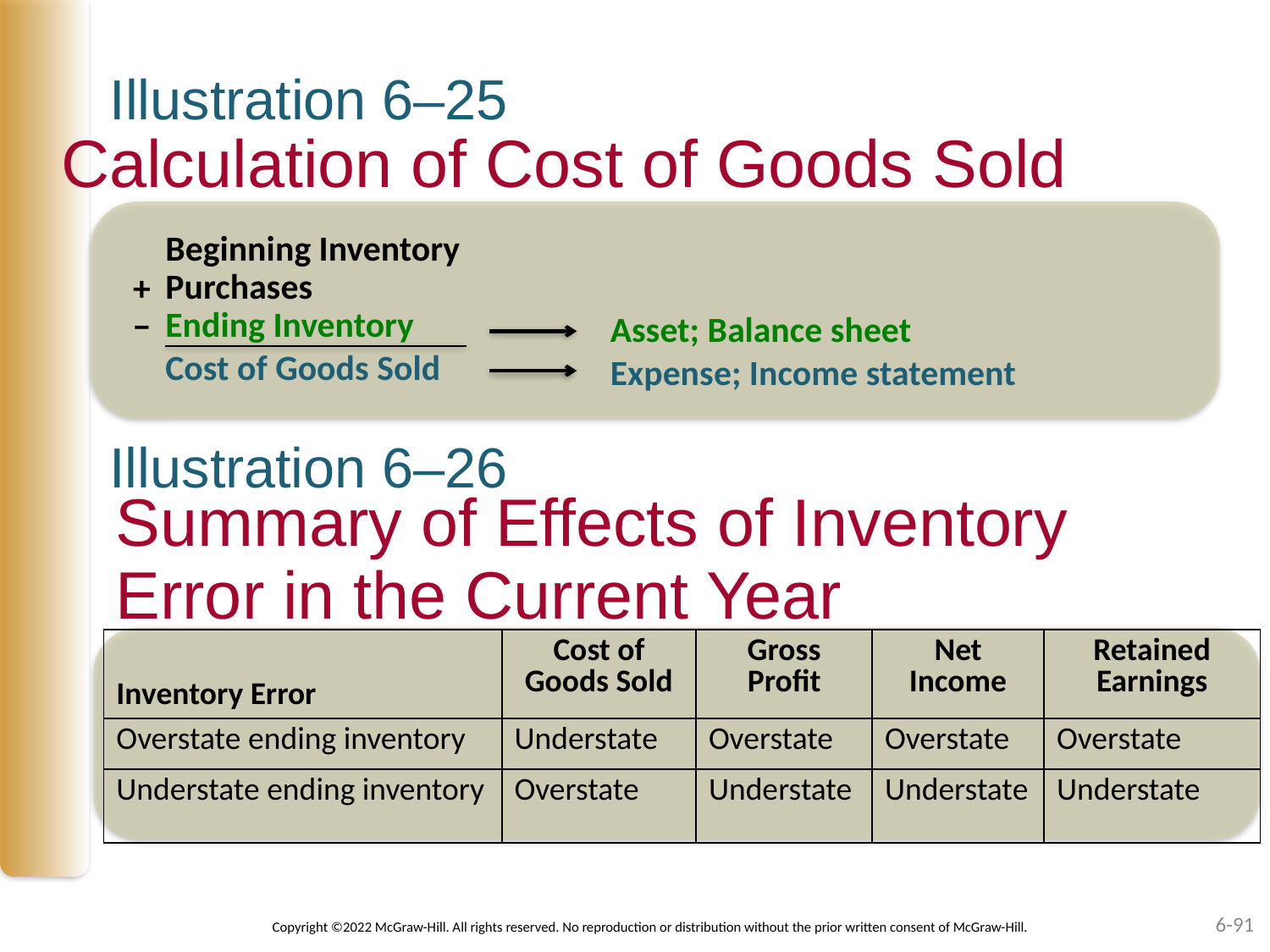

Illustration 6–25
Calculation of Cost of Goods Sold

Beginning Inventory
Purchases
Ending Inventory
Cost of Goods Sold
+
−
Asset; Balance sheet
Expense; Income statement
Illustration 6–26
# Summary of Effects of Inventory Error in the Current Year

| Inventory Error | Cost of Goods Sold | Gross Profit | Net Income | Retained Earnings |
| --- | --- | --- | --- | --- |
| Overstate ending inventory | Understate | Overstate | Overstate | Overstate |
| Understate ending inventory | Overstate | Understate | Understate | Understate |
Copyright ©2022 McGraw-Hill. All rights reserved. No reproduction or distribution without the prior written consent of McGraw-Hill.